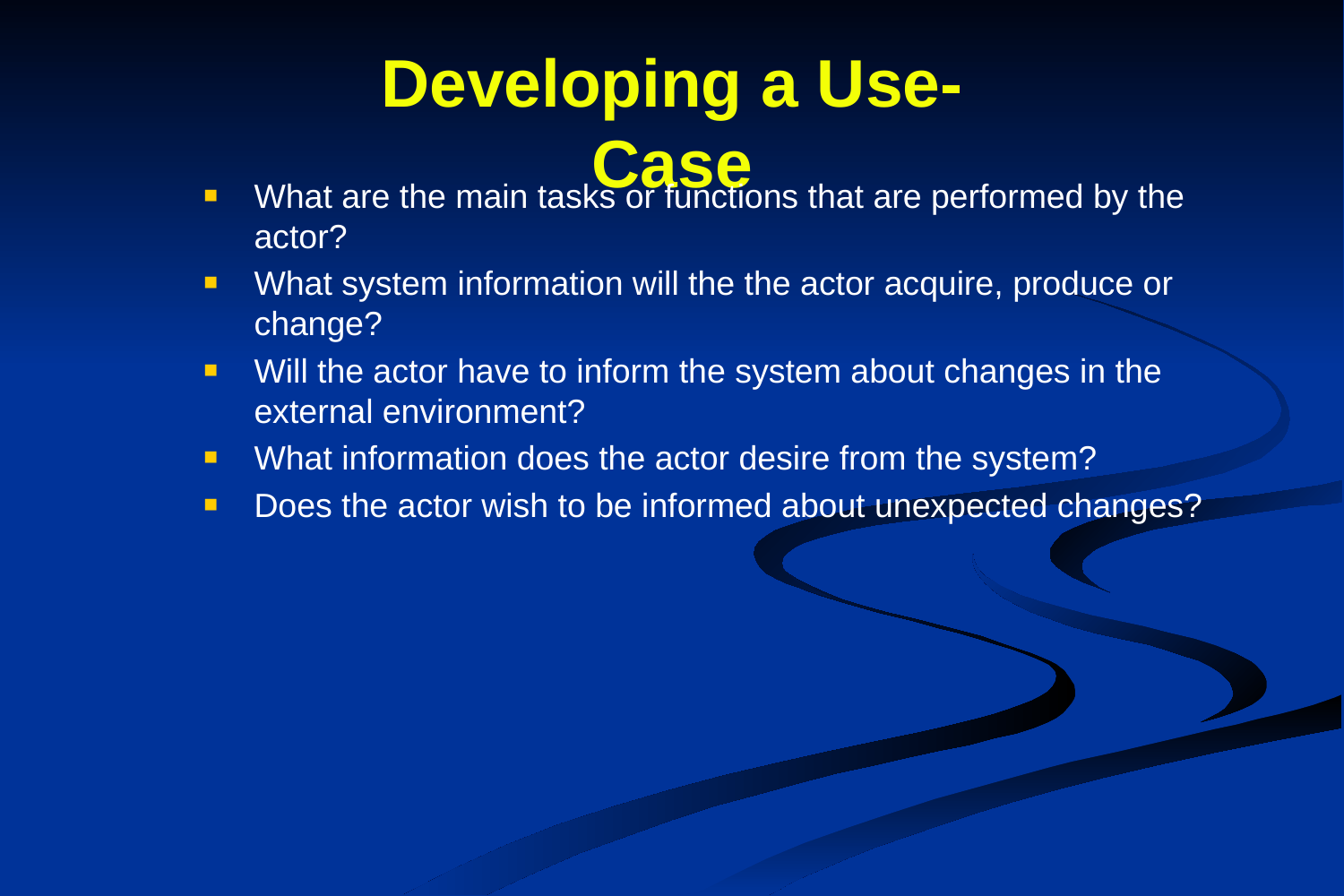

# Developing a Use-Case
What are the main tasks or functions that are performed by the actor?
What system information will the the actor acquire, produce or change?
Will the actor have to inform the system about changes in the external environment?
What information does the actor desire from the system?
Does the actor wish to be informed about unexpected changes?